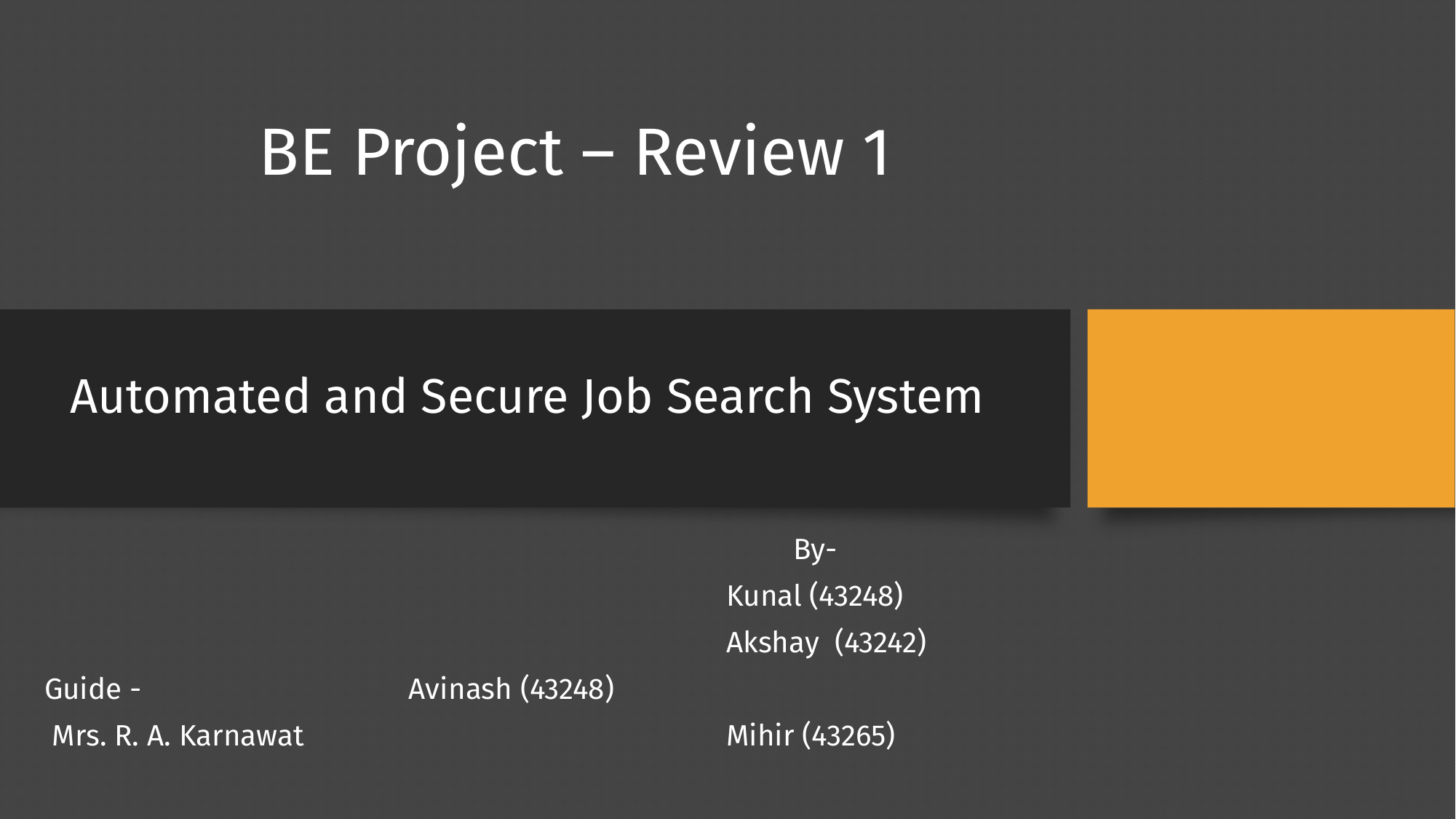

BE Project – Review 1
# Automated and Secure Job Search System
                                                                         		      	 By-
                                                                            			      Kunal (43248)
                                                                           			      Akshay  (43242)
Guide -					                			      Avinash (43248)
 Mrs. R. A. Karnawat                                             			      Mihir (43265)